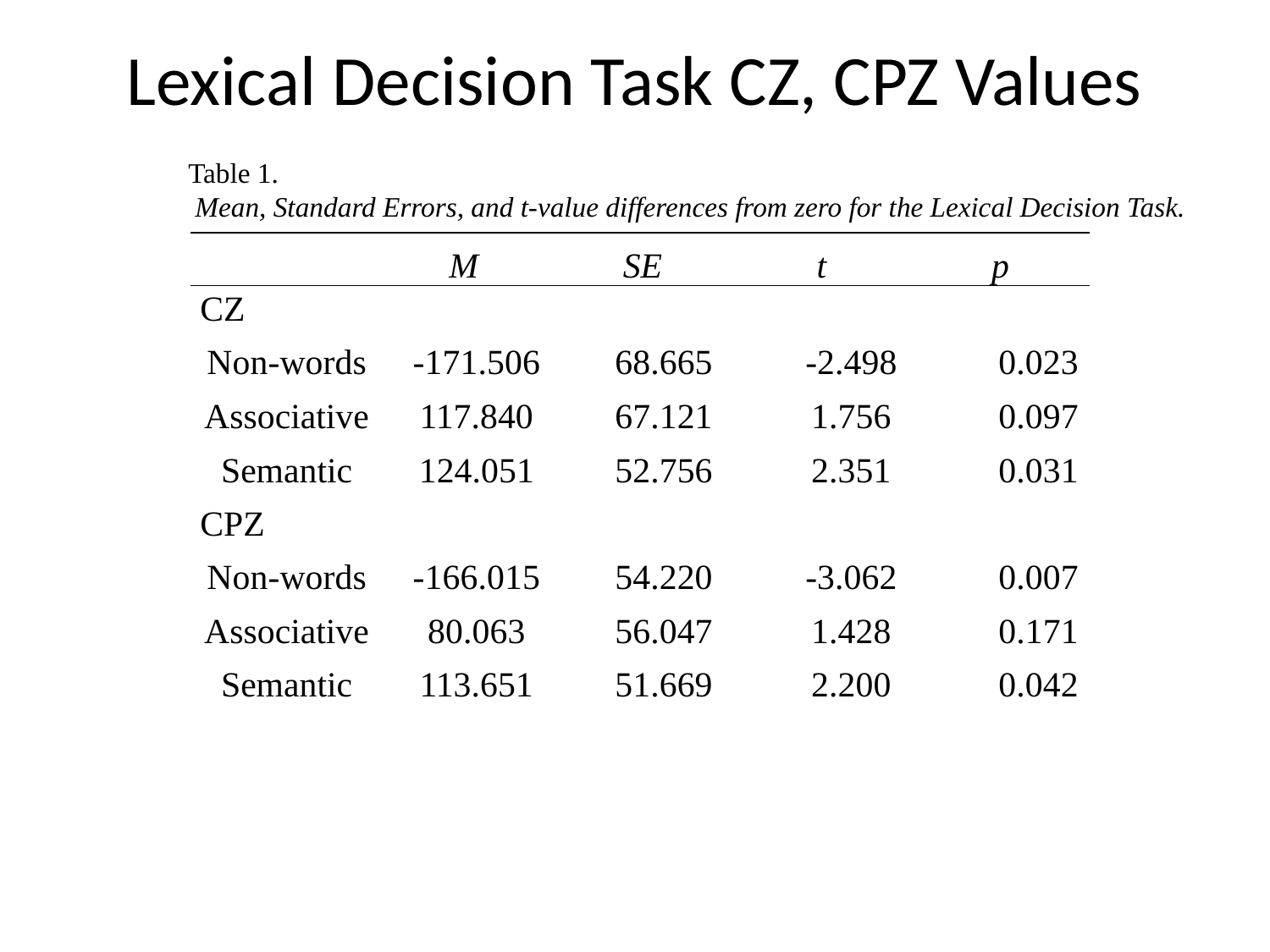

# Lexical Decision Task CZ, CPZ Values
Table 1.
 Mean, Standard Errors, and t-value differences from zero for the Lexical Decision Task.
|  | M | SE | t | p |
| --- | --- | --- | --- | --- |
| CZ |  |  |  |  |
| --- | --- | --- | --- | --- |
| Non-words | -171.506 | 68.665 | -2.498 | 0.023 |
| Associative | 117.840 | 67.121 | 1.756 | 0.097 |
| Semantic | 124.051 | 52.756 | 2.351 | 0.031 |
| CPZ |  |  |  |  |
| Non-words | -166.015 | 54.220 | -3.062 | 0.007 |
| Associative | 80.063 | 56.047 | 1.428 | 0.171 |
| Semantic | 113.651 | 51.669 | 2.200 | 0.042 |